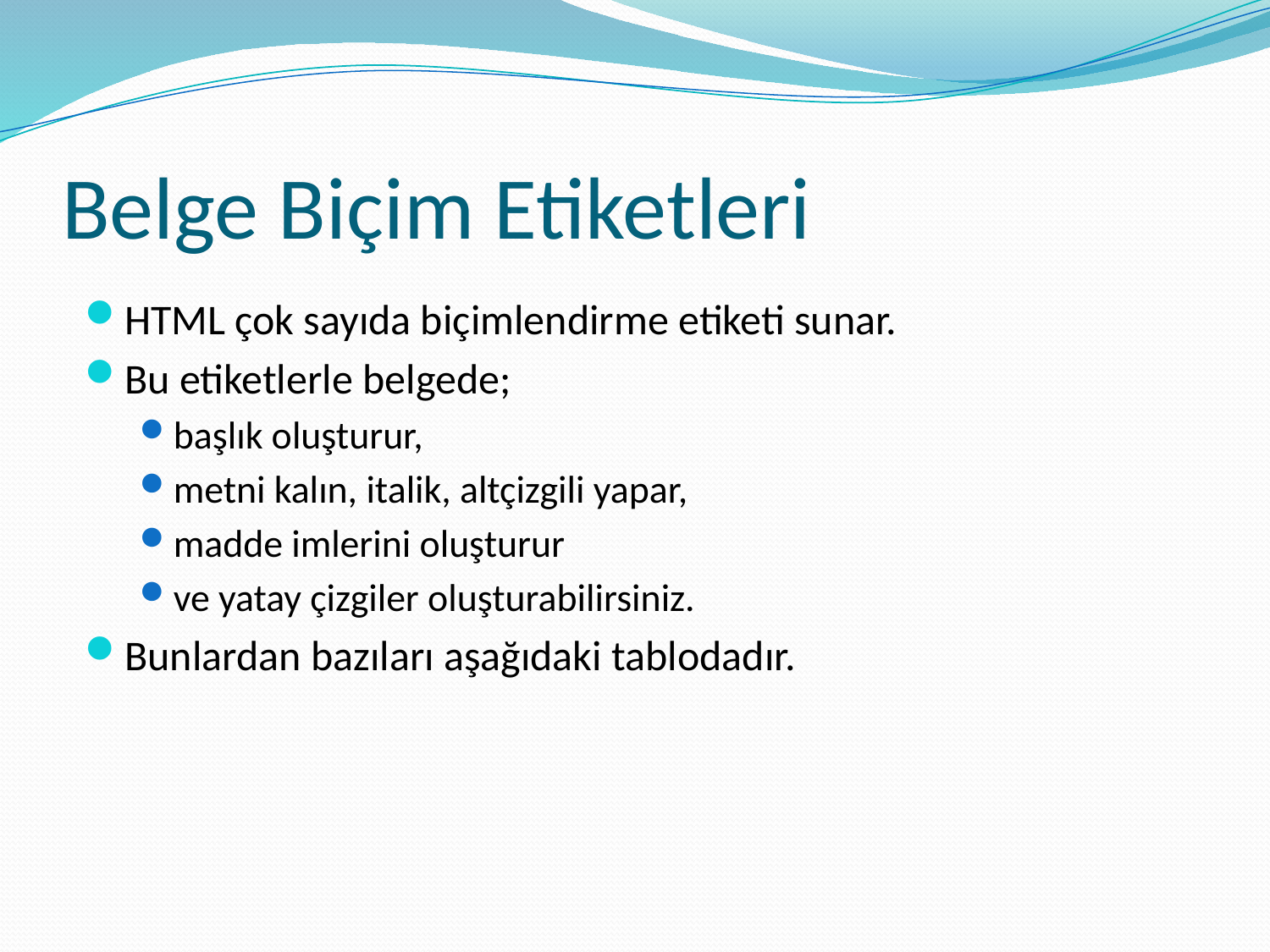

# Belge Biçim Etiketleri
HTML çok sayıda biçimlendirme etiketi sunar.
Bu etiketlerle belgede;
başlık oluşturur,
metni kalın, italik, altçizgili yapar,
madde imlerini oluşturur
ve yatay çizgiler oluşturabilirsiniz.
Bunlardan bazıları aşağıdaki tablodadır.